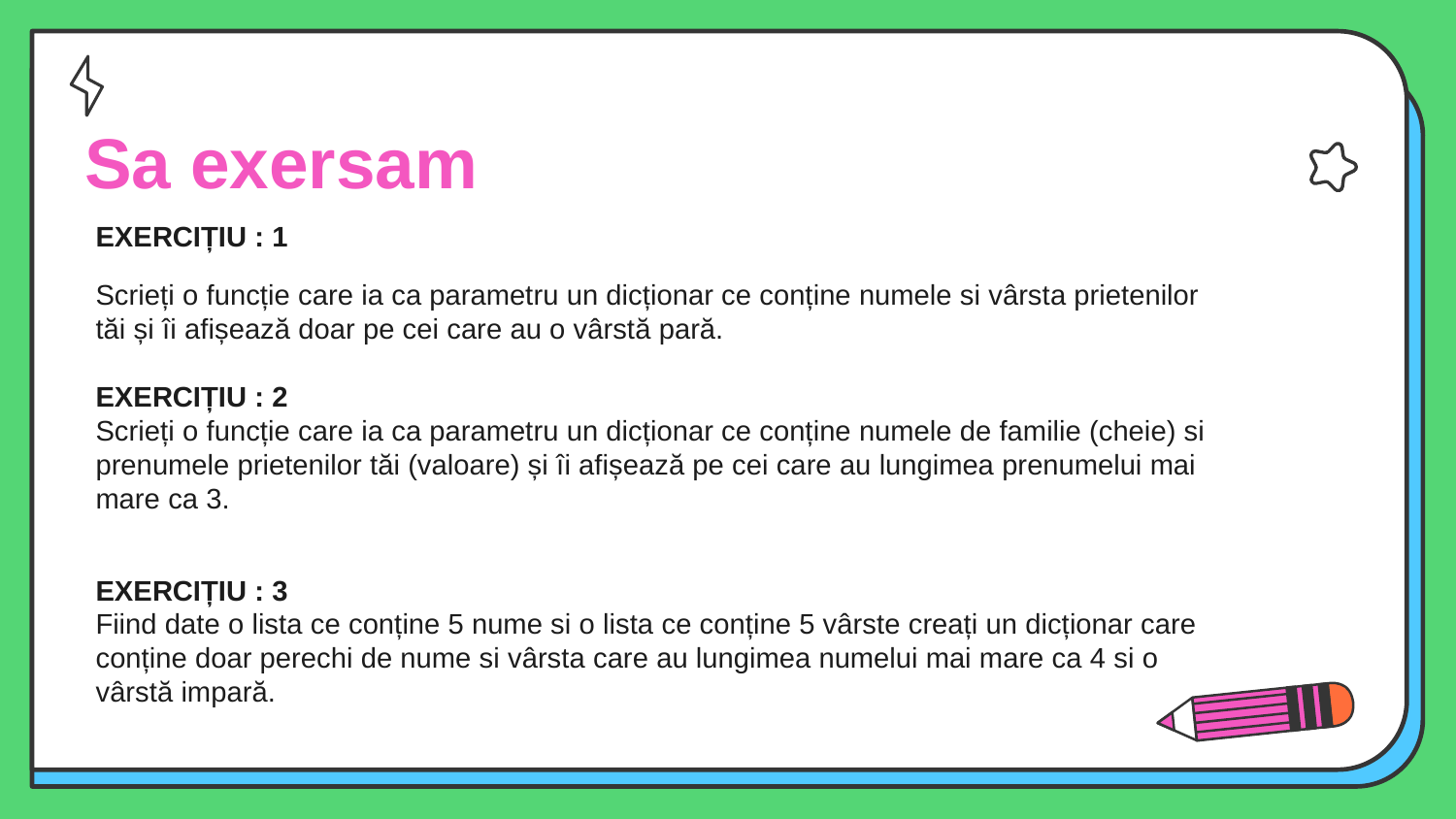

# Sa exersam
EXERCIȚIU : 1
Scrieți o funcție care ia ca parametru un dicționar ce conține numele si vârsta prietenilor tăi și îi afișează doar pe cei care au o vârstă pară.

EXERCIȚIU : 2
Scrieți o funcție care ia ca parametru un dicționar ce conține numele de familie (cheie) si prenumele prietenilor tăi (valoare) și îi afișează pe cei care au lungimea prenumelui mai mare ca 3.

EXERCIȚIU : 3
Fiind date o lista ce conține 5 nume si o lista ce conține 5 vârste creați un dicționar care conține doar perechi de nume si vârsta care au lungimea numelui mai mare ca 4 si o vârstă impară.